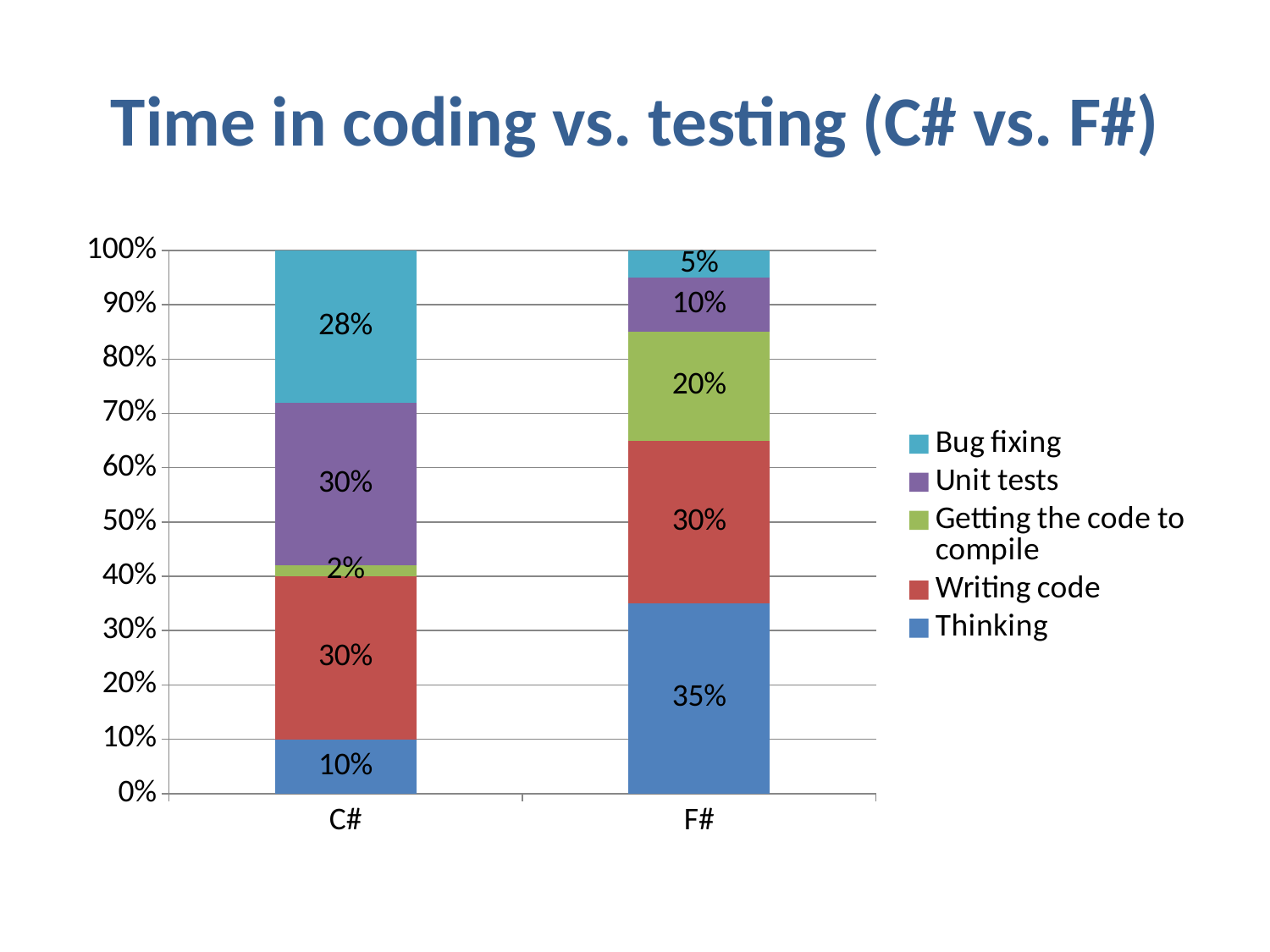

# Time in coding vs. testing (C# vs. F#)

### Chart

| Category | Thinking | Writing code | Getting the code to compile | Unit tests | Bug fixing |
|---|---|---|---|---|---|
| C# | 0.1 | 0.30000000000000027 | 0.02000000000000002 | 0.30000000000000027 | 0.2800000000000001 |
| F# | 0.35000000000000026 | 0.30000000000000027 | 0.2 | 0.1 | 0.050000000000000044 |